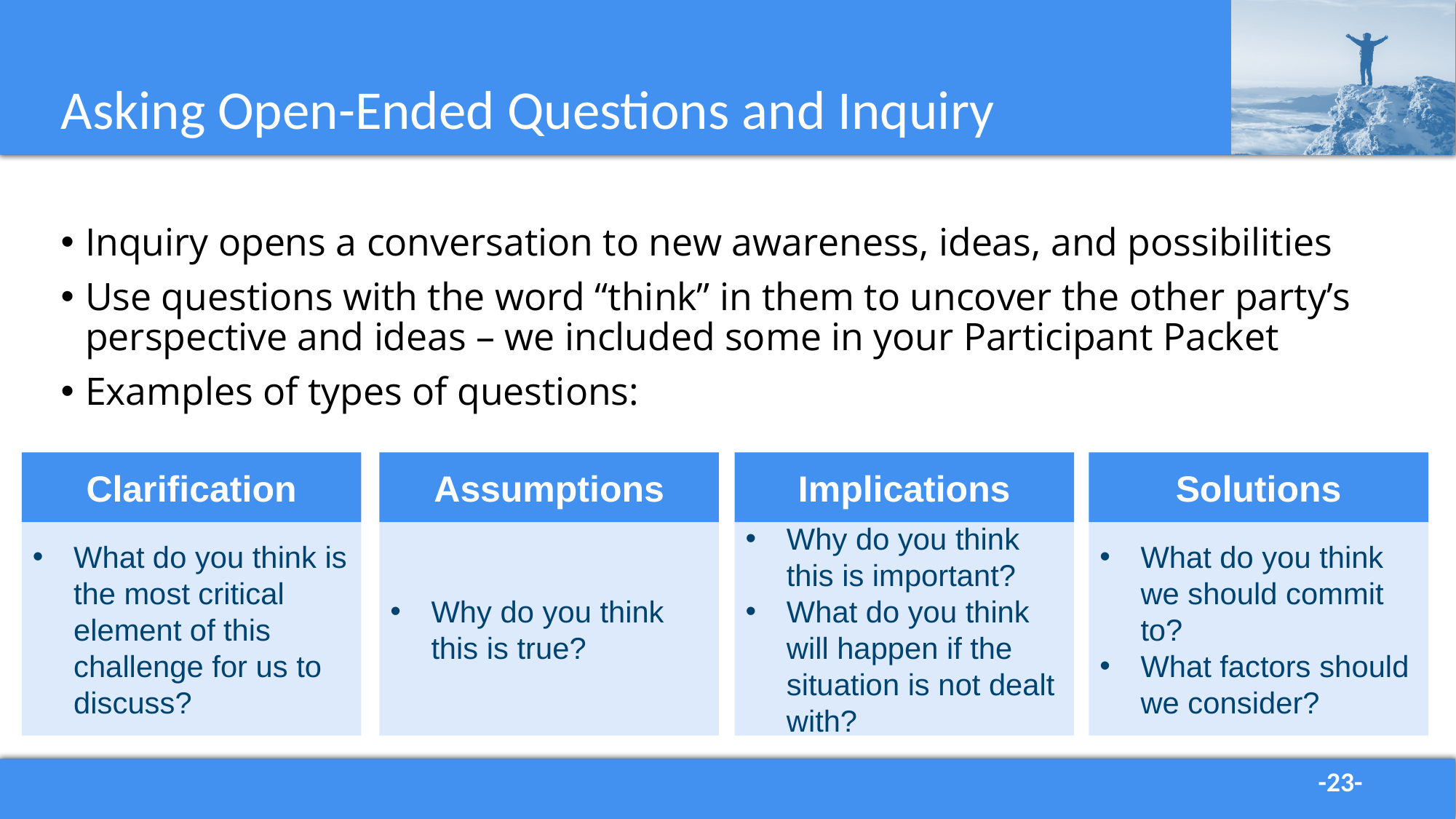

# Asking Open-Ended Questions and Inquiry
Inquiry opens a conversation to new awareness, ideas, and possibilities
Use questions with the word “think” in them to uncover the other party’s perspective and ideas – we included some in your Participant Packet
Examples of types of questions:

Clarification
Assumptions
Implications
Solutions
What do you think is the most critical element of this challenge for us to discuss?
Why do you think this is true?
Why do you think this is important?
What do you think will happen if the situation is not dealt with?
What do you think we should commit to?
What factors should we consider?